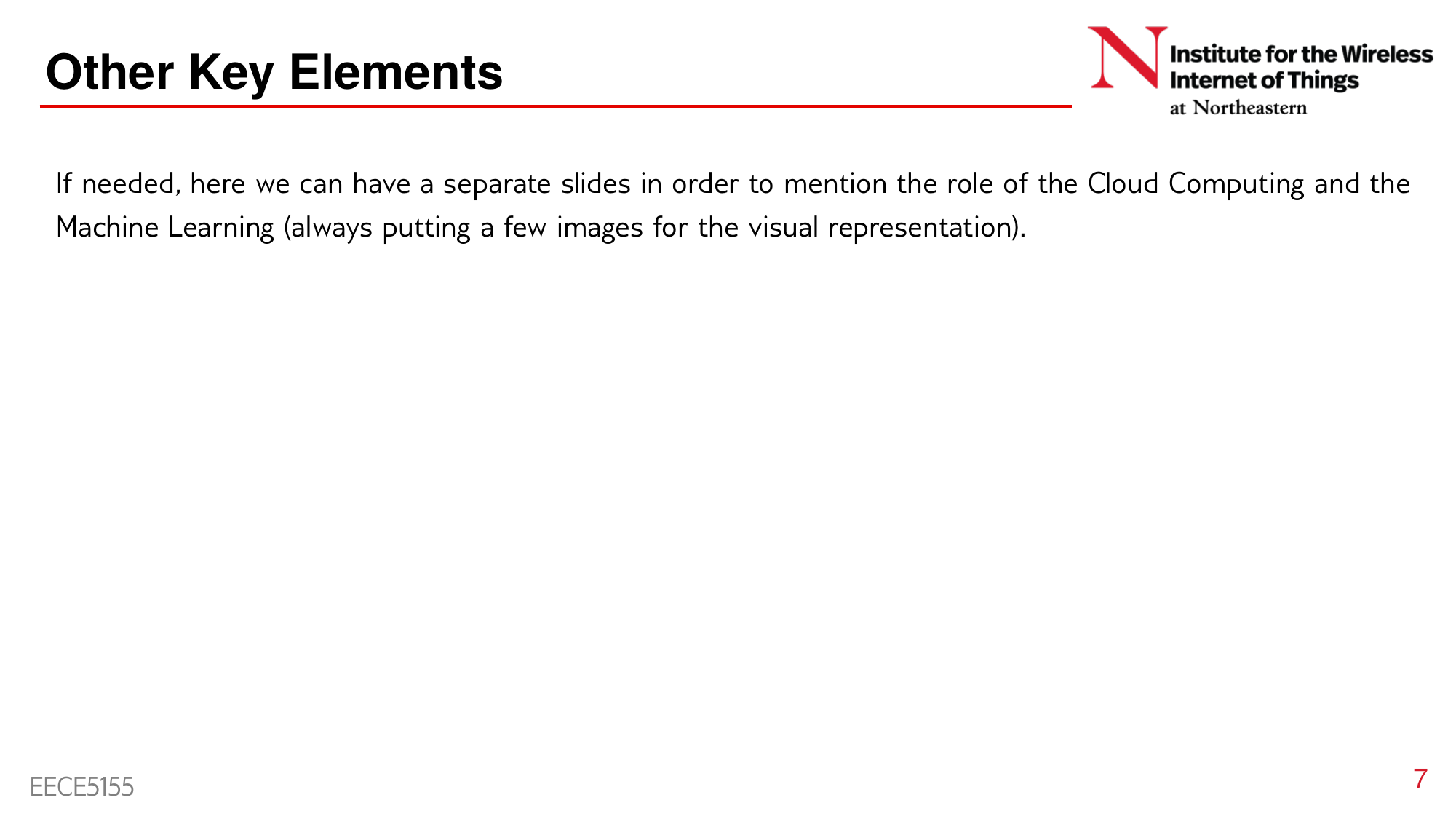

# Other Key Elements
If needed, here we can have a separate slides in order to mention the role of the Cloud Computing and the Machine Learning (always putting a few images for the visual representation).
7
EECE5155